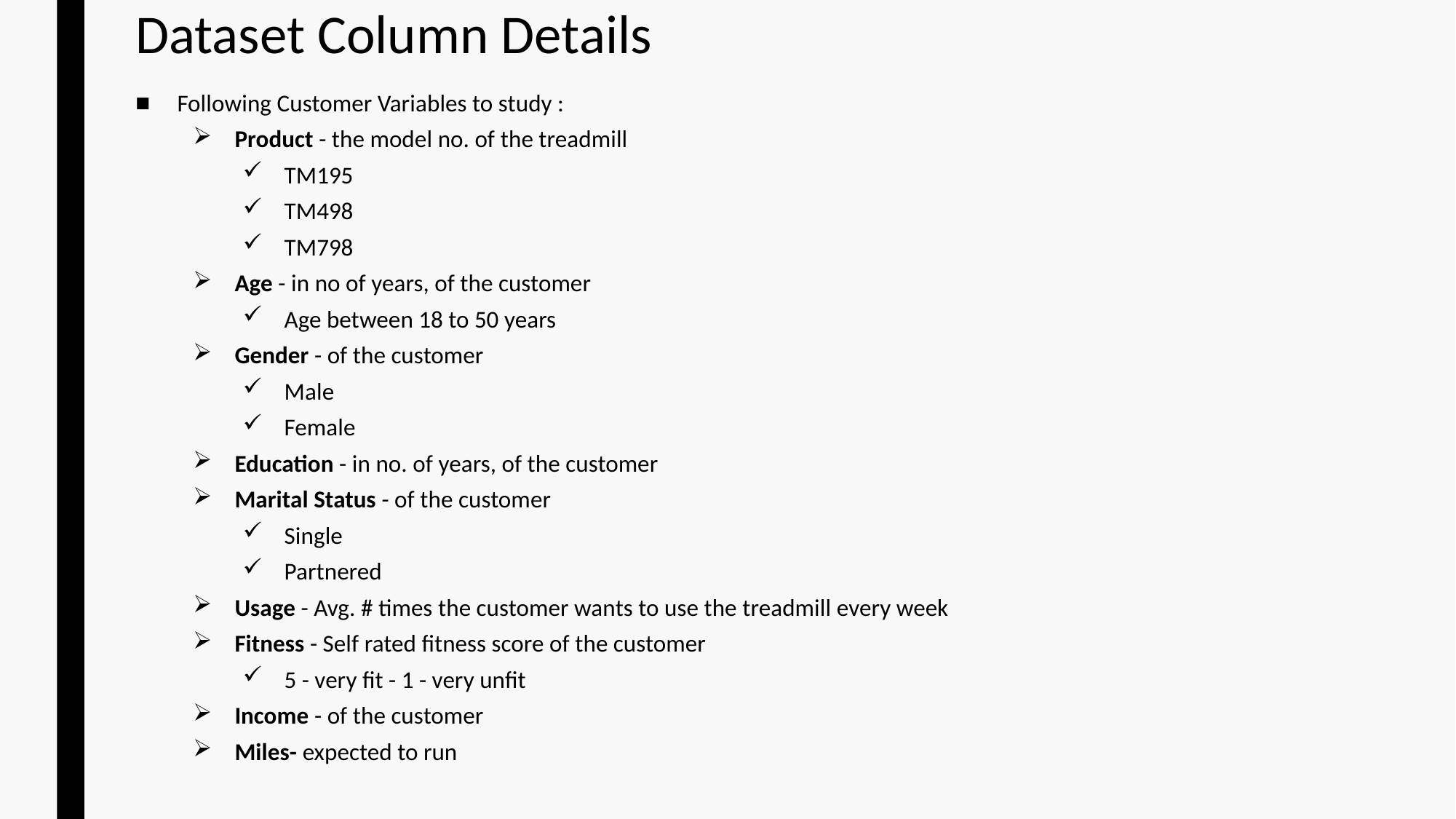

# Dataset Column Details
Following Customer Variables to study :
Product - the model no. of the treadmill
TM195
TM498
TM798
Age - in no of years, of the customer
Age between 18 to 50 years
Gender - of the customer
Male
Female
Education - in no. of years, of the customer
Marital Status - of the customer
Single
Partnered
Usage - Avg. # times the customer wants to use the treadmill every week
Fitness - Self rated fitness score of the customer
5 - very fit - 1 - very unfit
Income - of the customer
Miles- expected to run